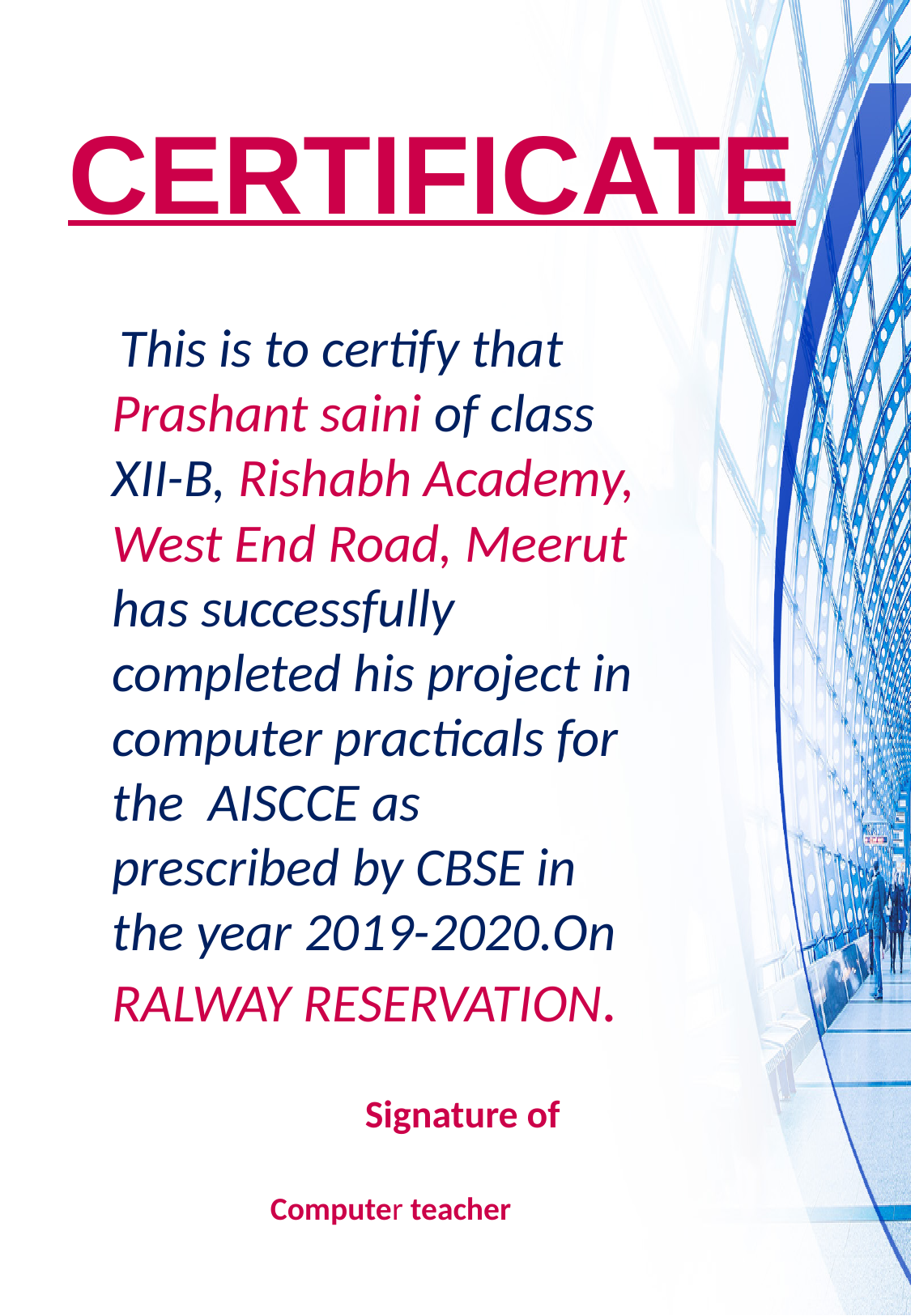

# CERTIFICATE
     This is to certify that Prashant saini of class XII-B, Rishabh Academy, West End Road, Meerut has successfully completed his project in computer practicals for the  AISCCE as prescribed by CBSE in the year 2019-2020.On RALWAY RESERVATION.
                                                                                                Signature of
                             Computer teacher